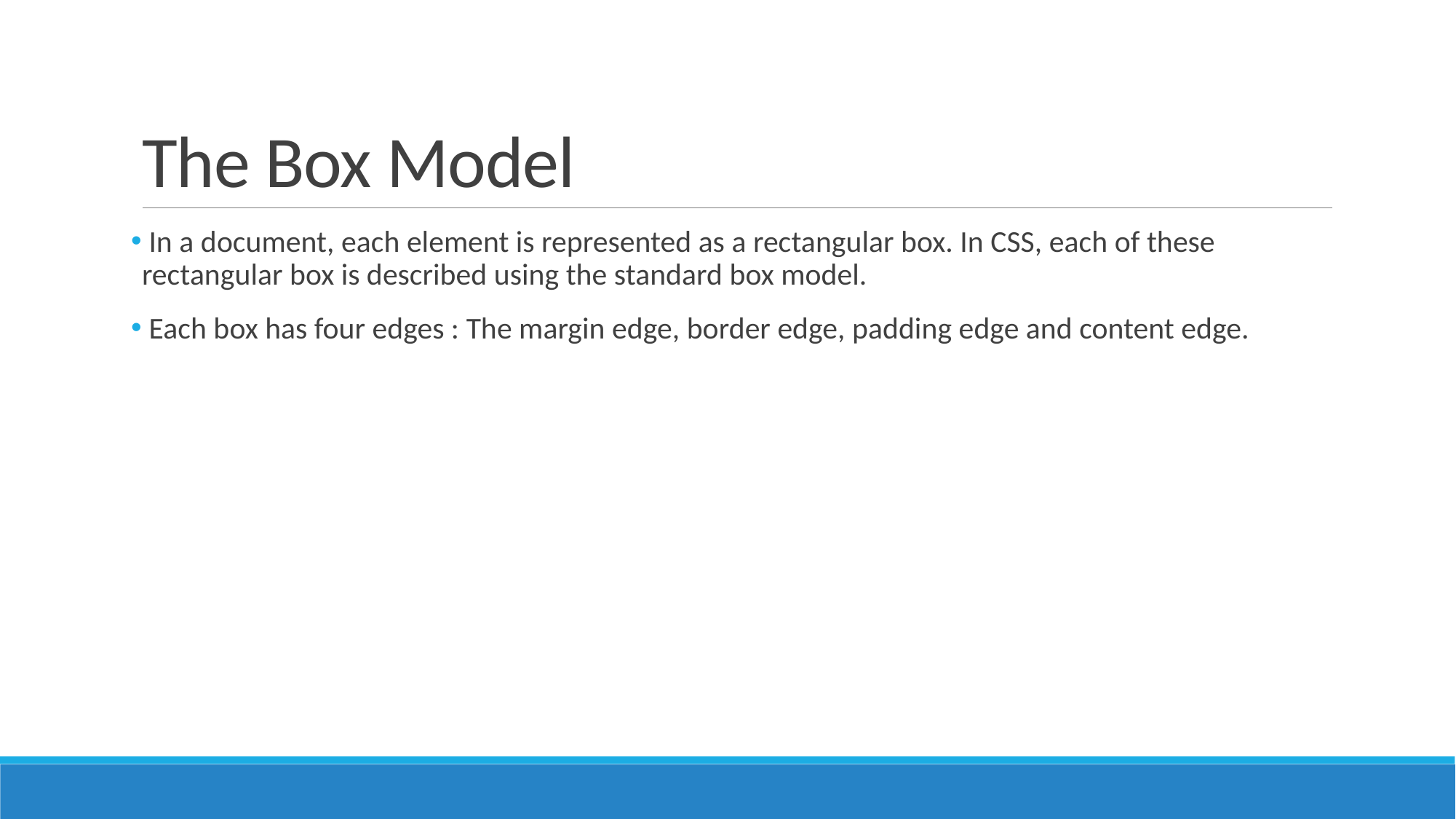

# The Box Model
 In a document, each element is represented as a rectangular box. In CSS, each of these rectangular box is described using the standard box model.
 Each box has four edges : The margin edge, border edge, padding edge and content edge.